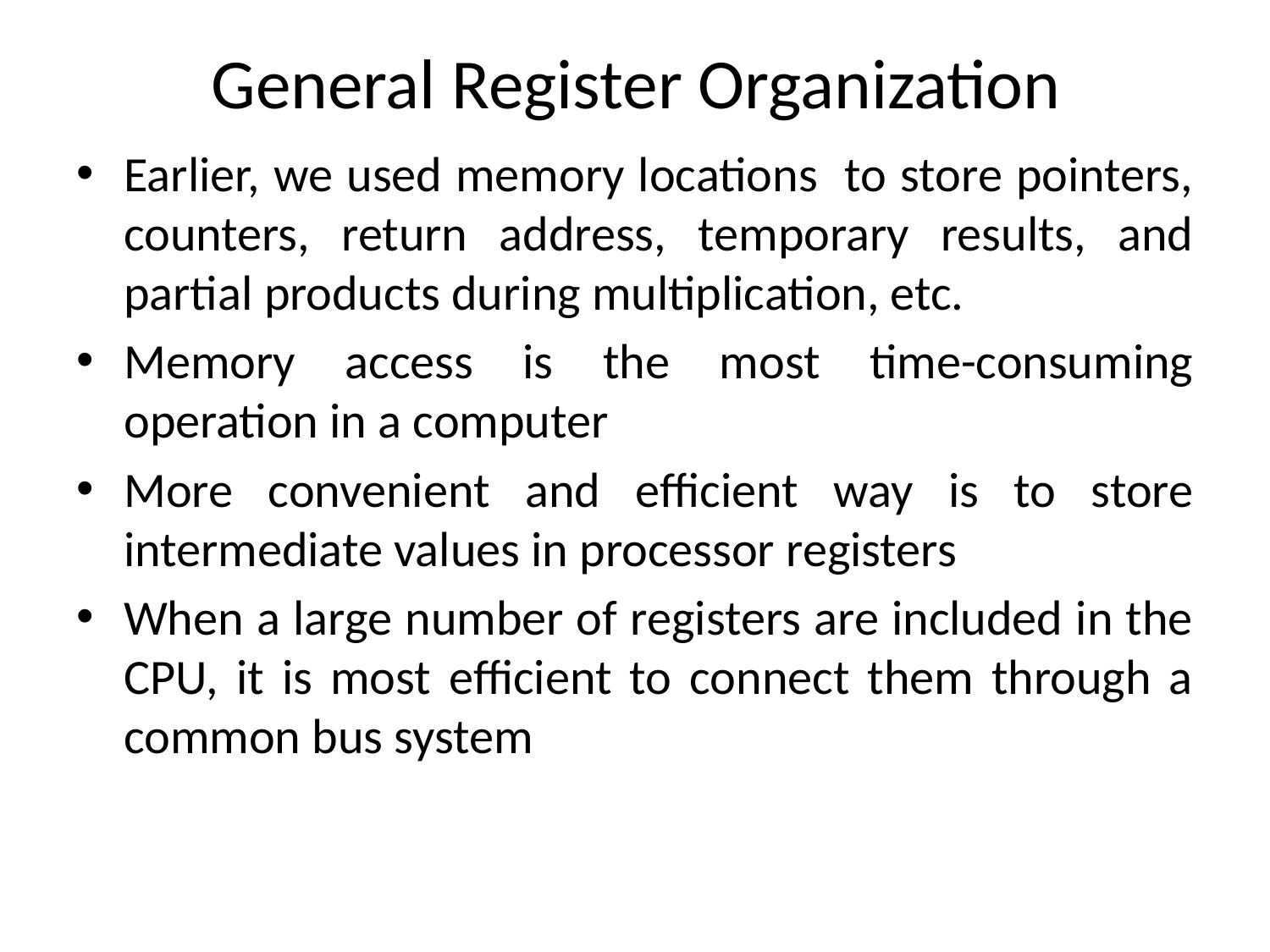

# General Register Organization
Earlier, we used memory locations  to store pointers, counters, return address, temporary results, and partial products during multiplication, etc.
Memory access is the most time-consuming operation in a computer
More convenient and efficient way is to store intermediate values in processor registers
When a large number of registers are included in the CPU, it is most efficient to connect them through a common bus system